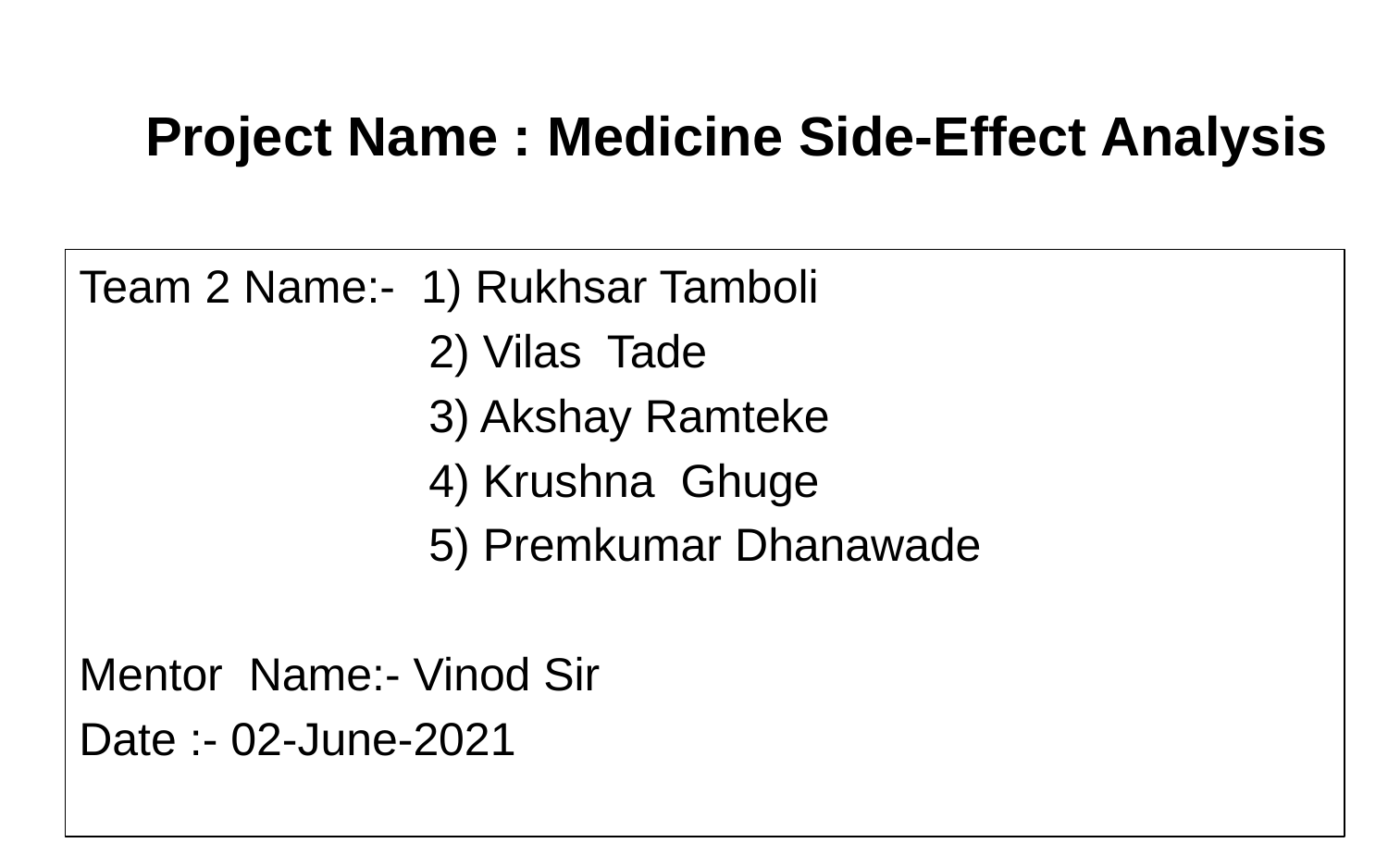

Project Name : Medicine Side-Effect Analysis
Team 2 Name:-  1) Rukhsar Tamboli
                           2) Vilas  Tade
                           3) Akshay Ramteke
                           4) Krushna  Ghuge
                           5) Premkumar Dhanawade

Mentor  Name:- Vinod Sir
Date :- 02-June-2021